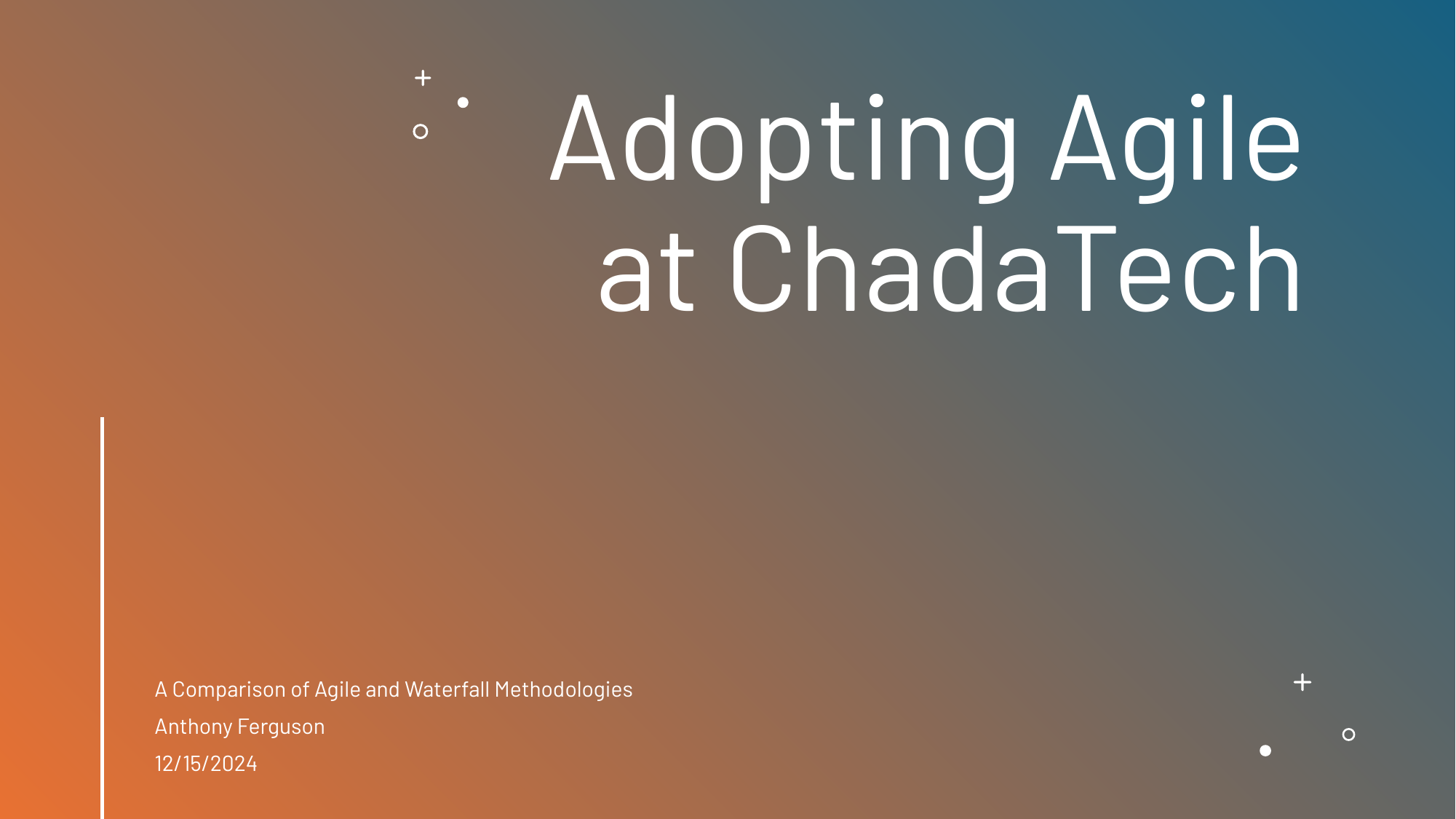

# Adopting Agile at ChadaTech

A Comparison of Agile and Waterfall Methodologies
Anthony Ferguson
12/15/2024